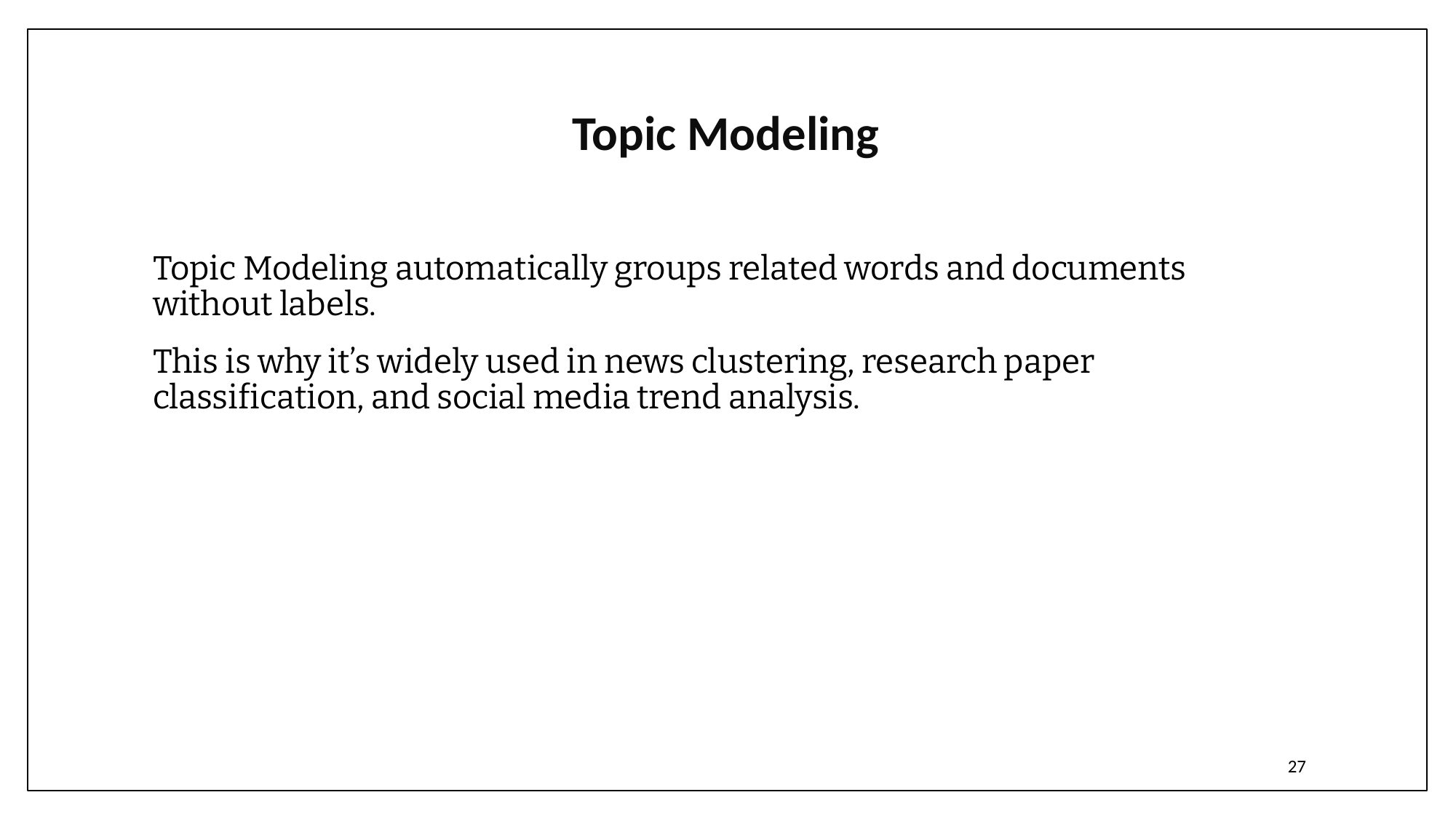

# Topic Modeling
Topic Modeling automatically groups related words and documents without labels.
This is why it’s widely used in news clustering, research paper classification, and social media trend analysis.
27